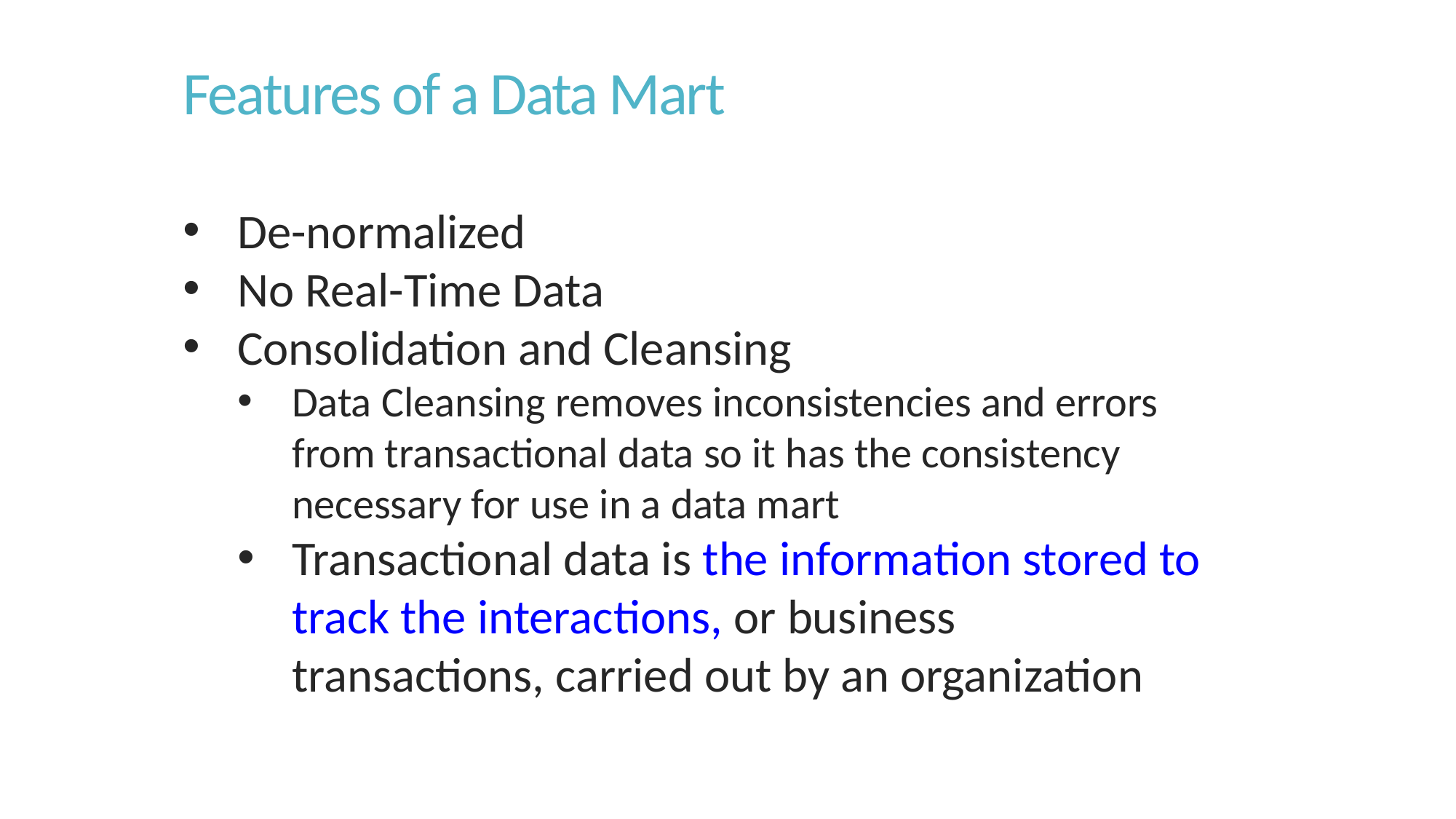

Features of a Data Mart

De-normalized
No Real-Time Data
Consolidation and Cleansing
Data Cleansing removes inconsistencies and errors from transactional data so it has the consistency necessary for use in a data mart
Transactional data is the information stored to track the interactions, or business transactions, carried out by an organization